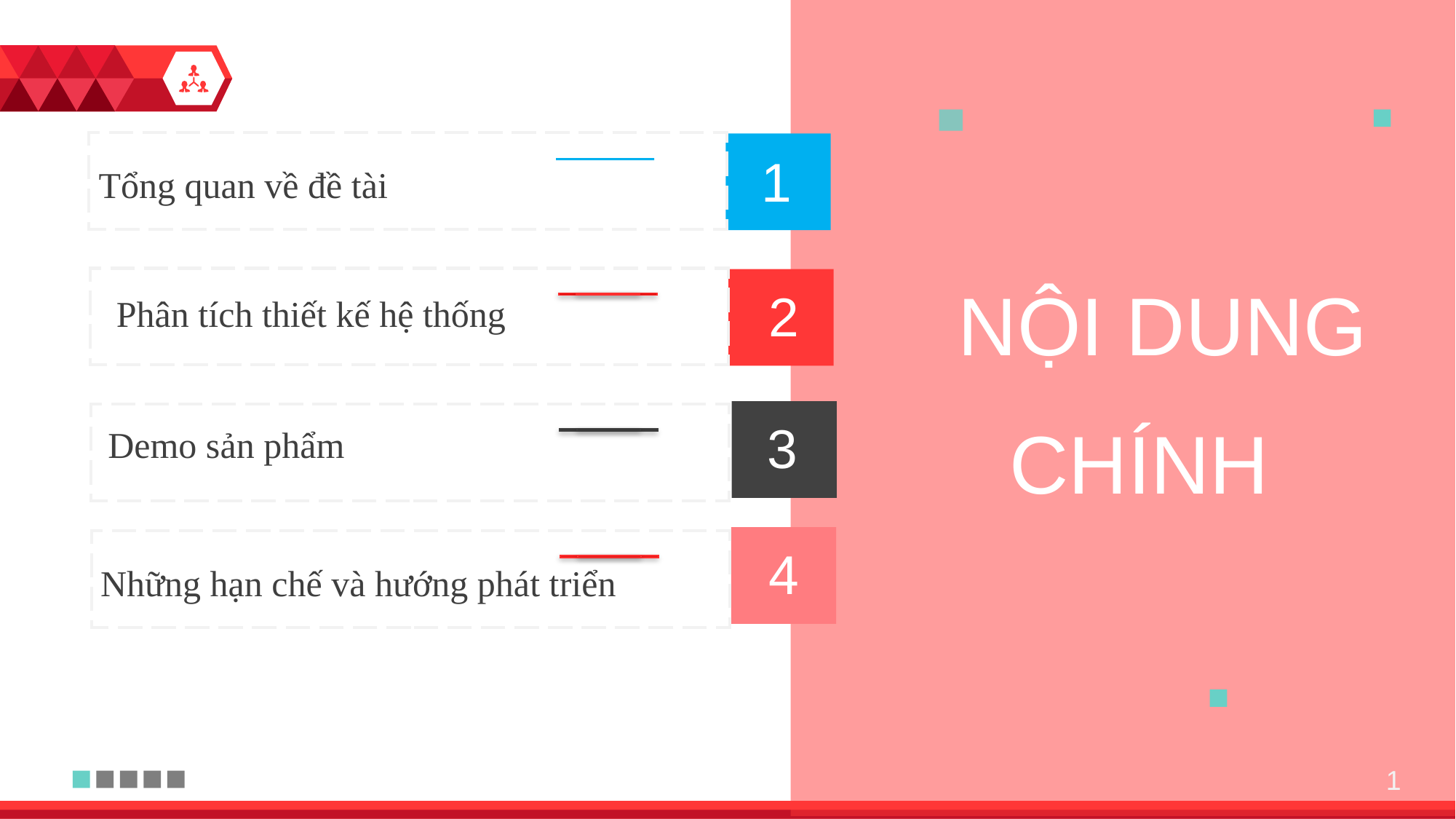

1
Tổng quan về đề tài

NỘI DUNG
CHÍNH

2
Phân tích thiết kế hệ thống

3

Demo sản phẩm

4

Những hạn chế và hướng phát triển

1